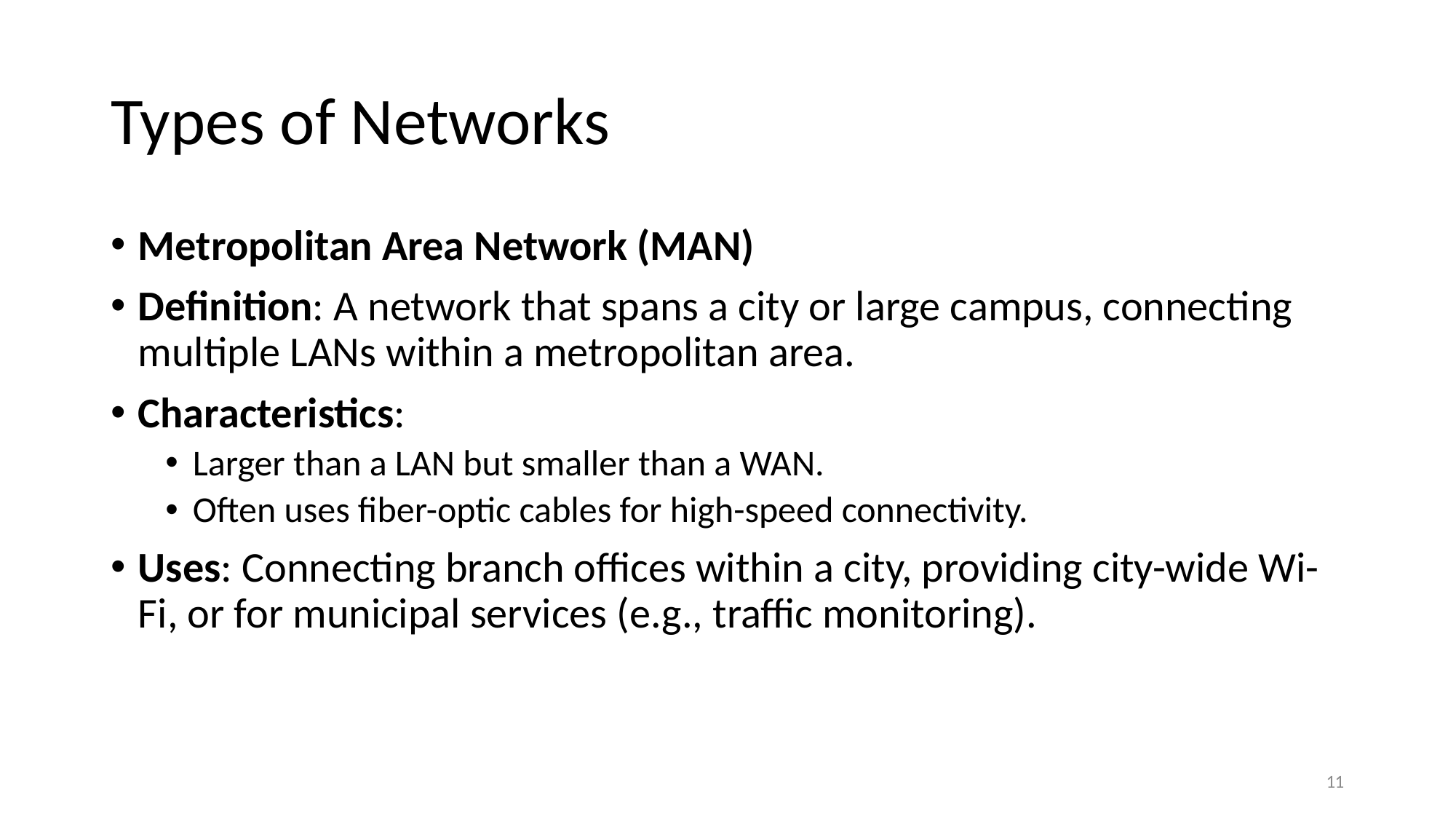

# Types of Networks
Metropolitan Area Network (MAN)
Definition: A network that spans a city or large campus, connecting multiple LANs within a metropolitan area.
Characteristics:
Larger than a LAN but smaller than a WAN.
Often uses fiber-optic cables for high-speed connectivity.
Uses: Connecting branch offices within a city, providing city-wide Wi-Fi, or for municipal services (e.g., traffic monitoring).
11